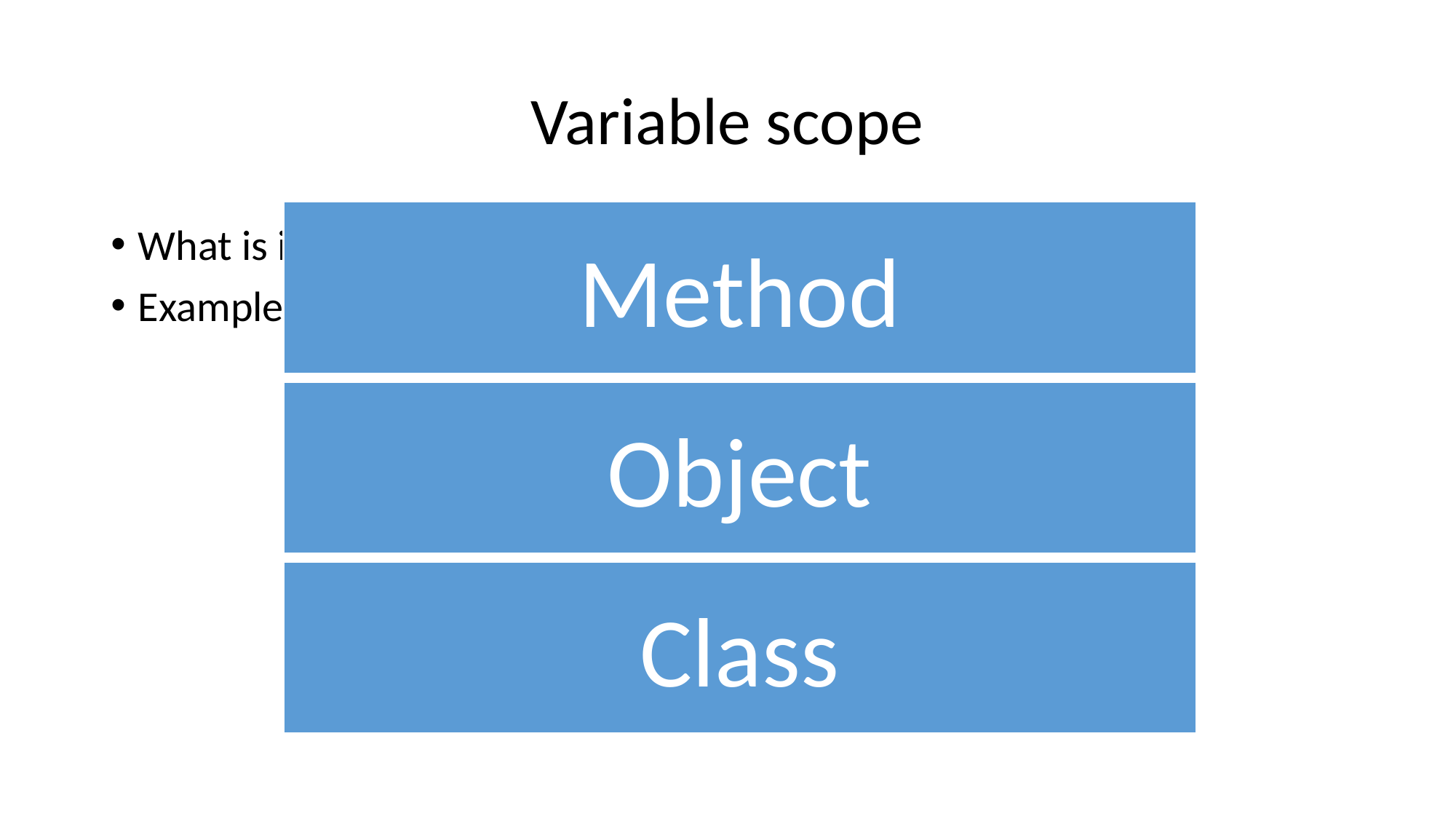

# Variable scope
Method
Class
Object
What is it?
Example